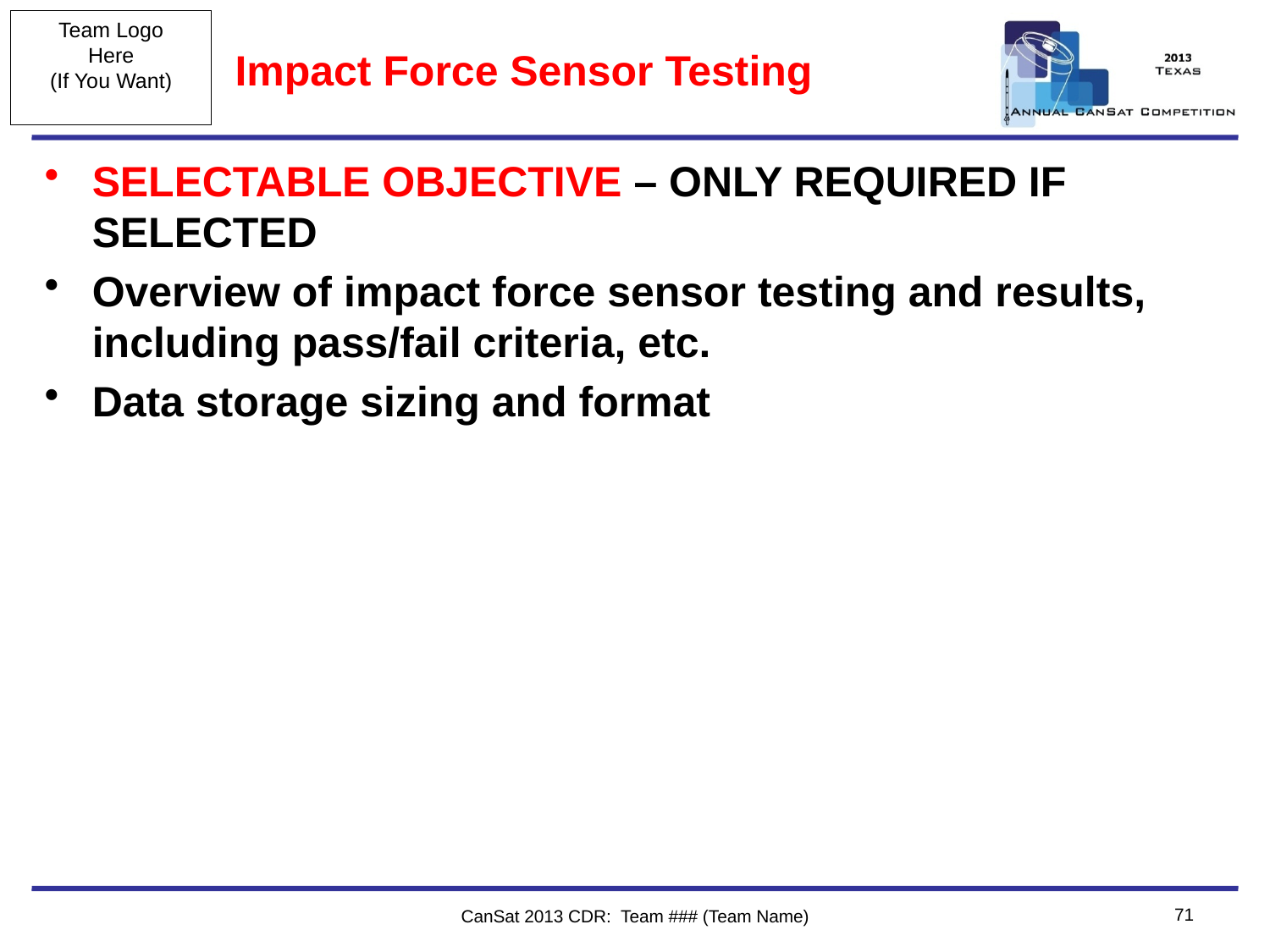

# Impact Force Sensor Testing
SELECTABLE OBJECTIVE – ONLY REQUIRED IF SELECTED
Overview of impact force sensor testing and results, including pass/fail criteria, etc.
Data storage sizing and format
71
CanSat 2013 CDR:  Team ### (Team Name)